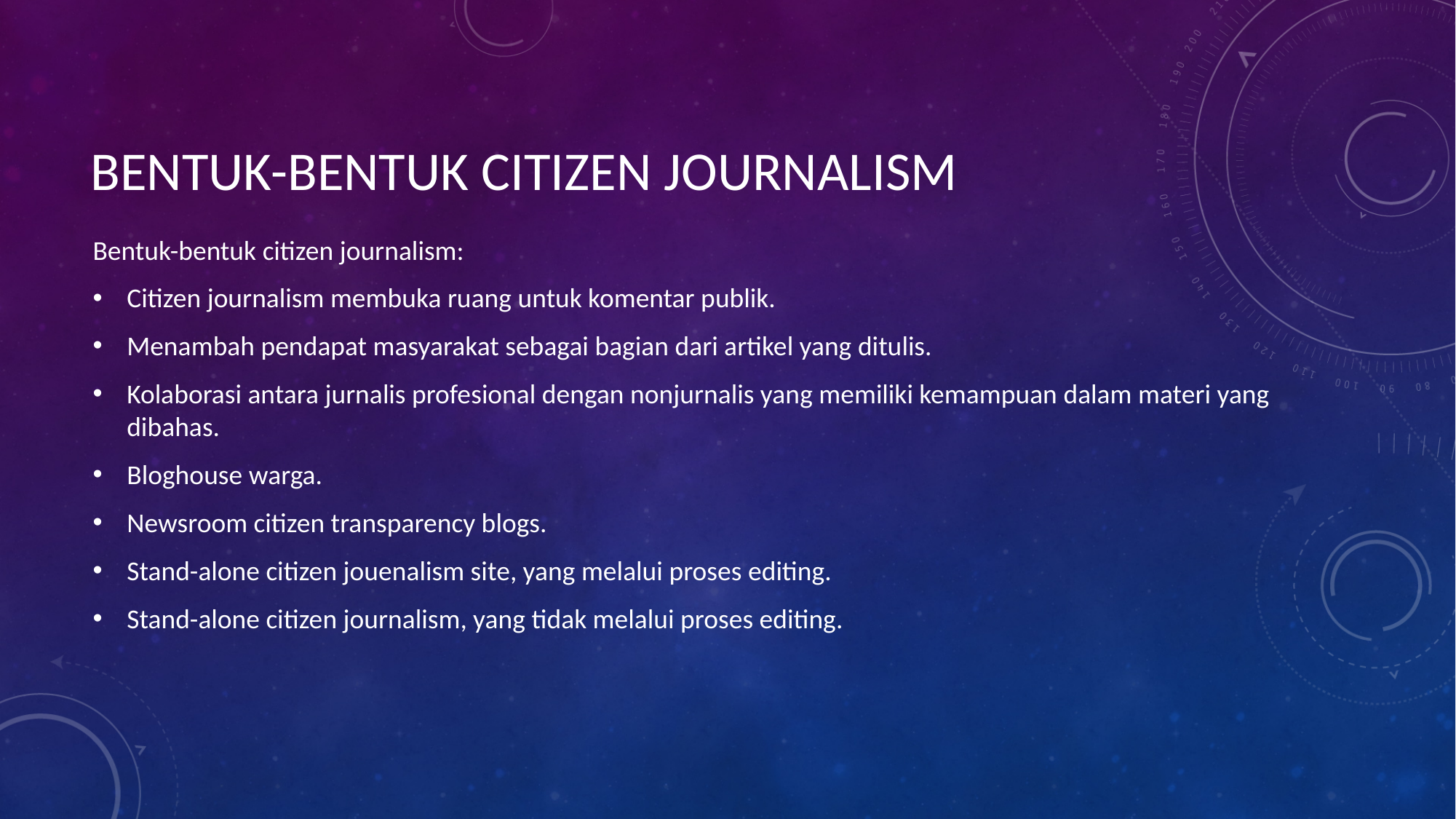

# BENTUK-BENTUK CITIZEN JOURNALISM
Bentuk-bentuk citizen journalism:
Citizen journalism membuka ruang untuk komentar publik.
Menambah pendapat masyarakat sebagai bagian dari artikel yang ditulis.
Kolaborasi antara jurnalis profesional dengan nonjurnalis yang memiliki kemampuan dalam materi yang dibahas.
Bloghouse warga.
Newsroom citizen transparency blogs.
Stand-alone citizen jouenalism site, yang melalui proses editing.
Stand-alone citizen journalism, yang tidak melalui proses editing.